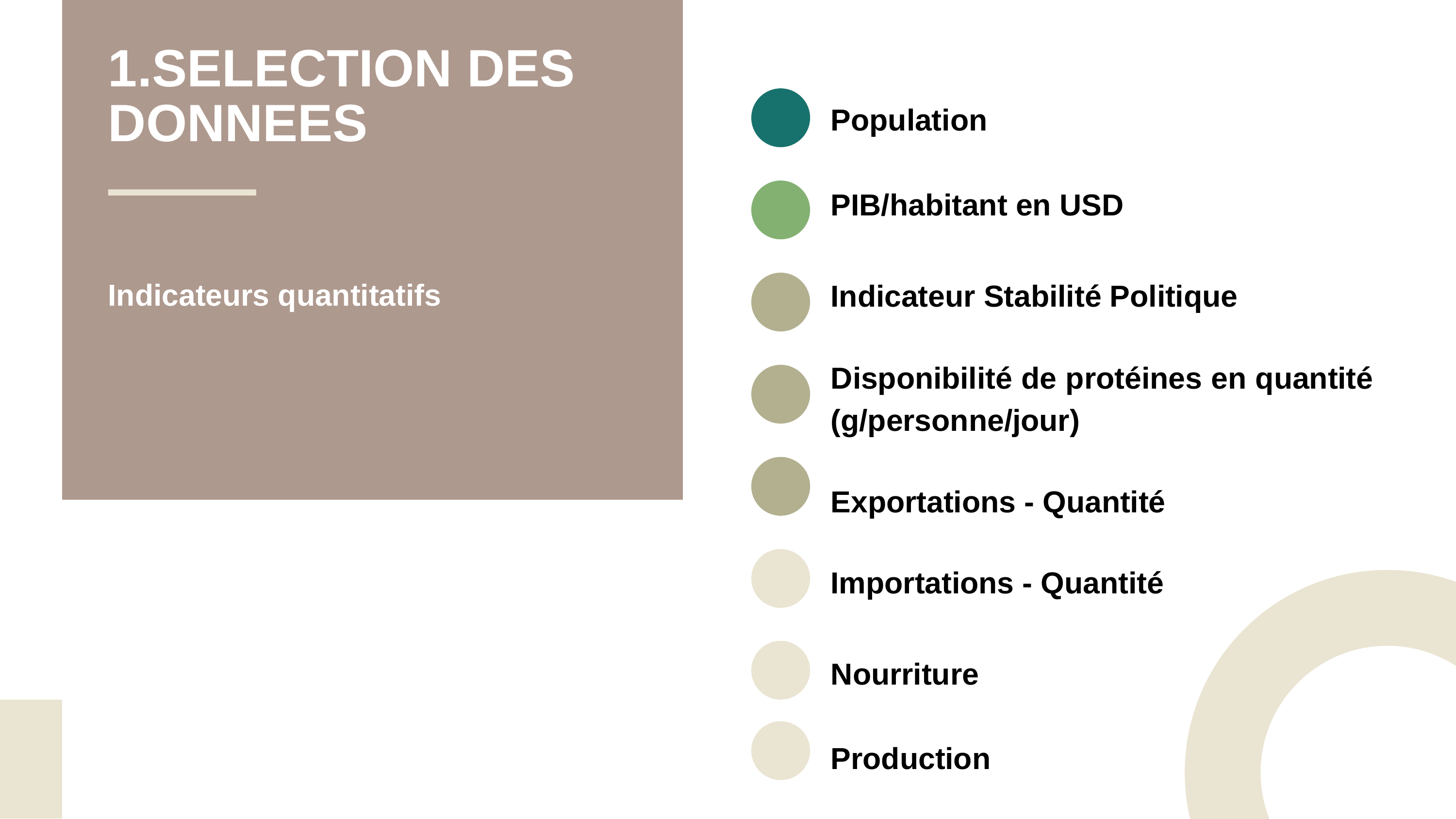

1.SELECTION DES DONNEES

Population
PIB/habitant en USD

Indicateurs quantitatifs
Indicateur Stabilité Politique

Disponibilité de protéines en quantité (g/personne/jour)

Exportations - Quantité

Importations - Quantité

Nourriture

Production